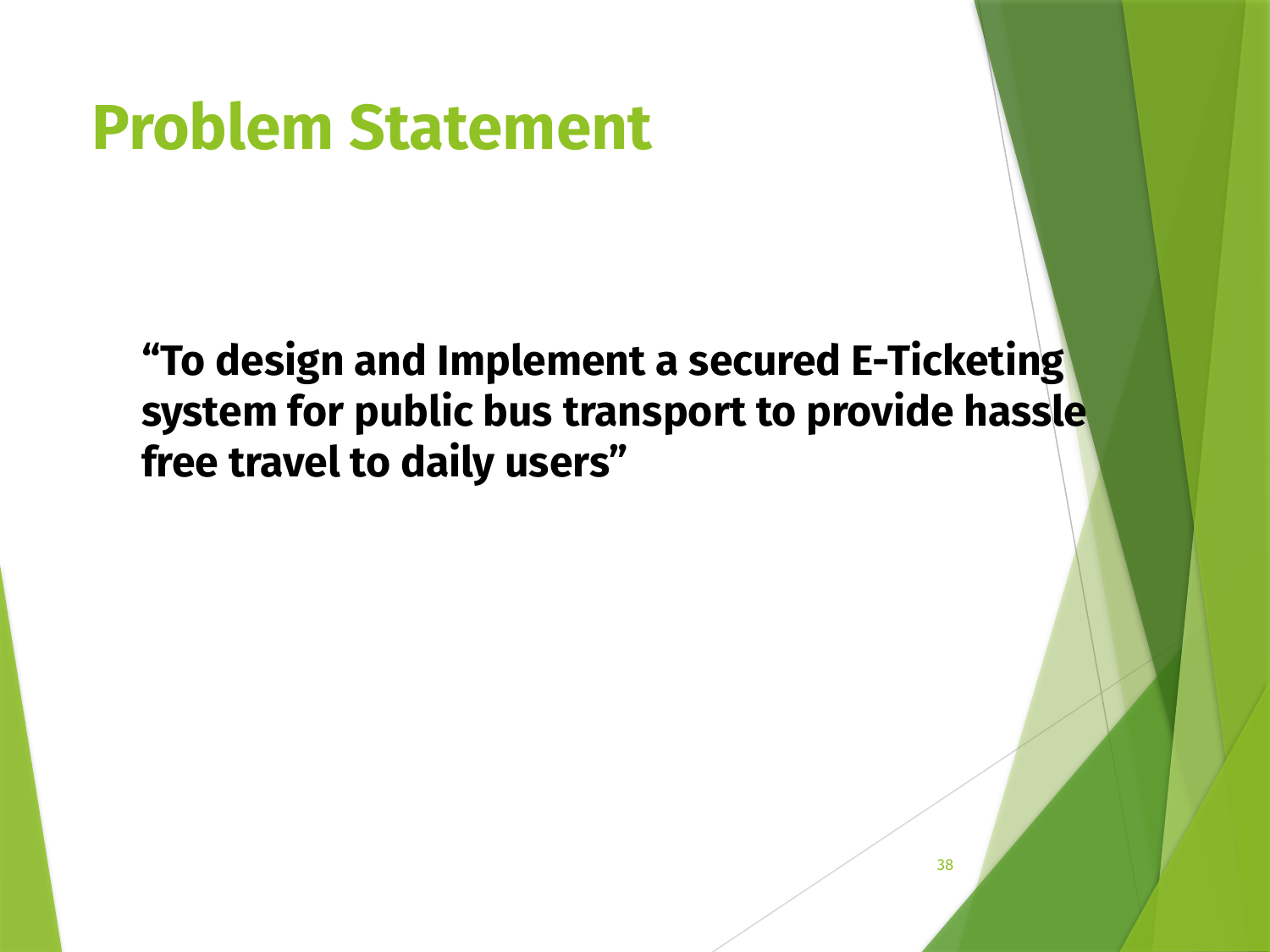

Problem Statement

“To design and Implement a secured E-Ticketing system for public bus transport to provide hassle free travel to daily users”
38